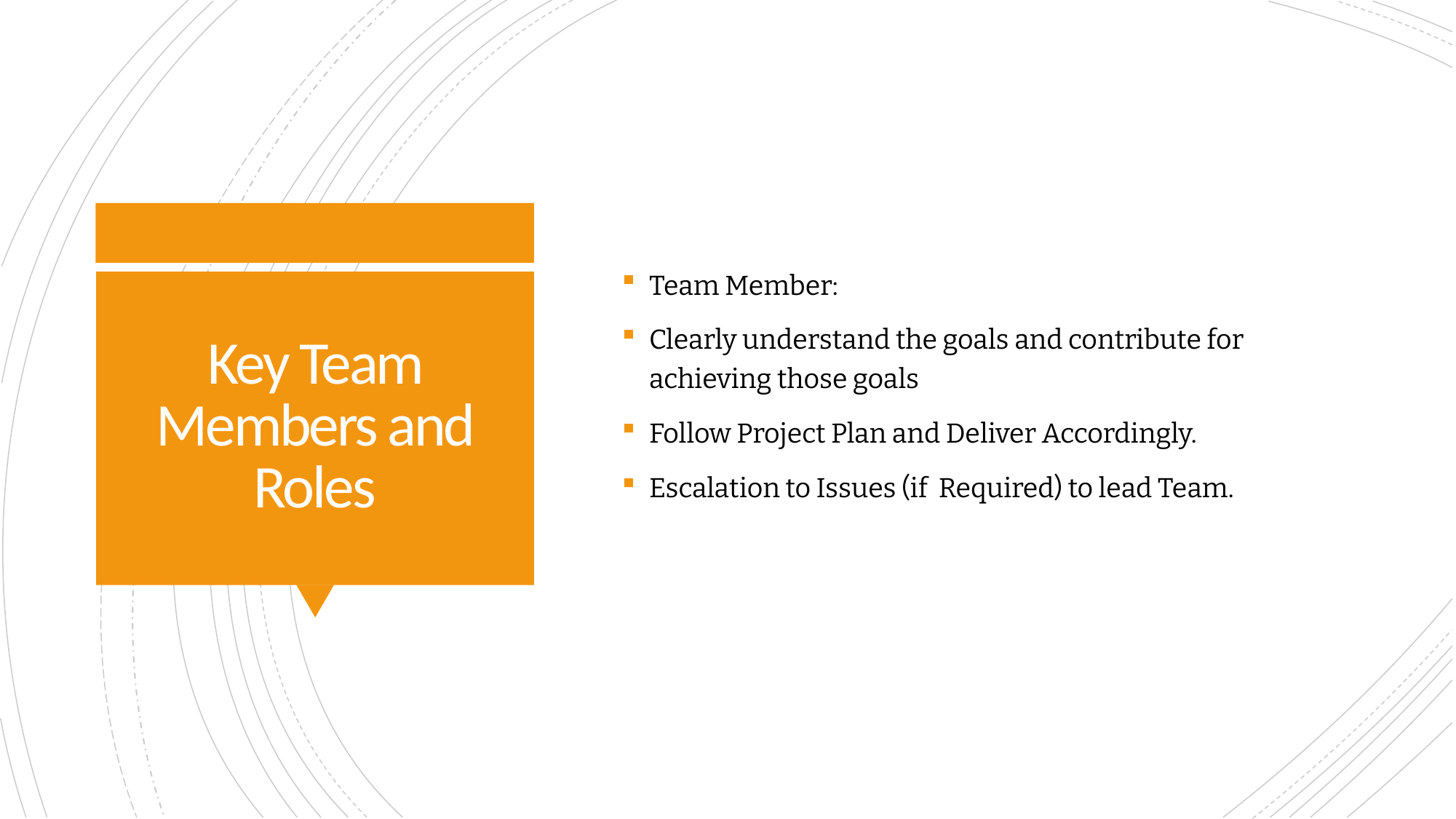

Team Member:
Clearly understand the goals and contribute for achieving those goals
Follow Project Plan and Deliver Accordingly.
Escalation to Issues (if  Required) to lead Team.

# Key Team Members and Roles